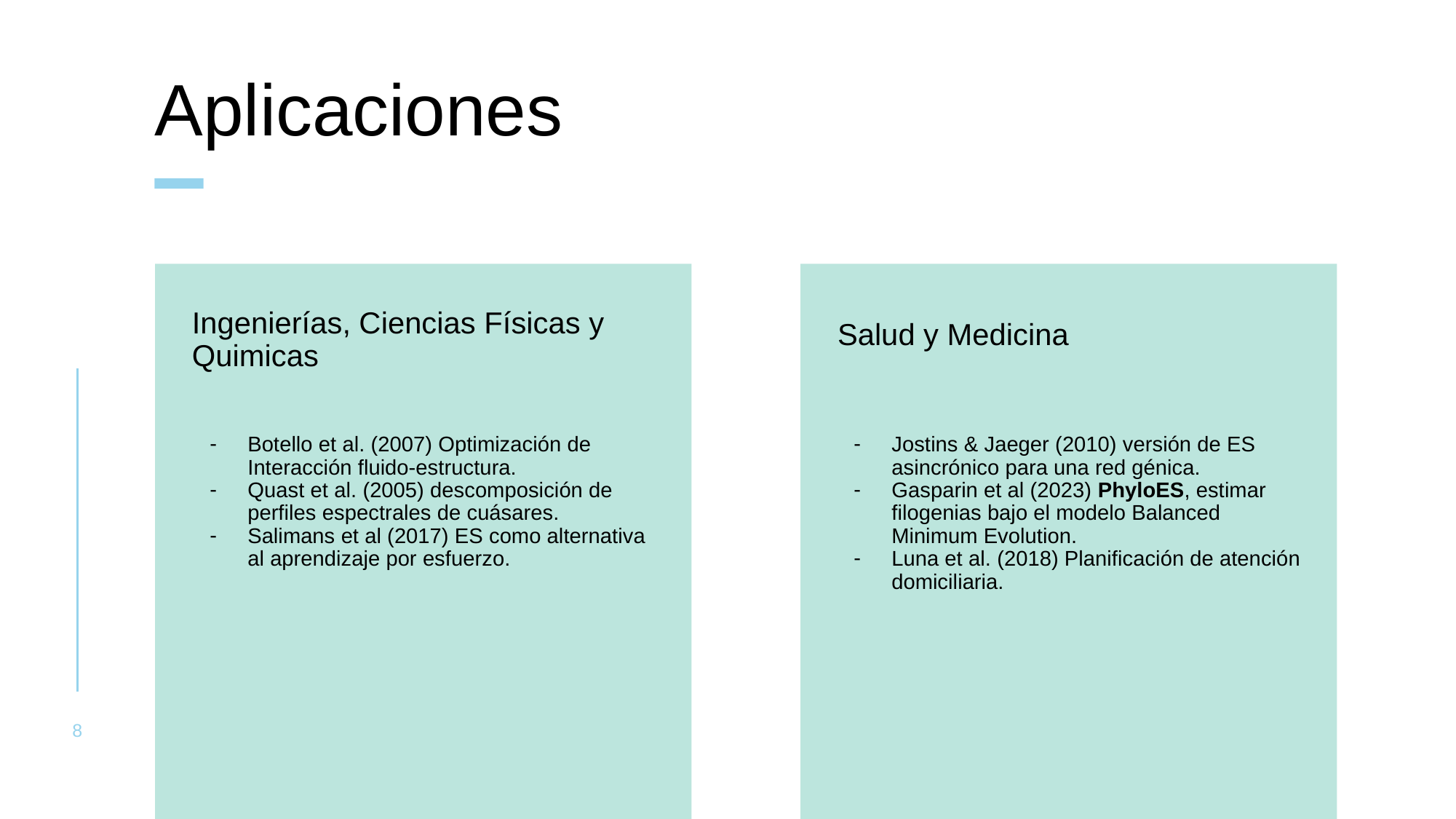

# Aplicaciones
Ingenierías, Ciencias Físicas y Quimicas
Salud y Medicina
Botello et al. (2007) Optimización de Interacción fluido-estructura.
Quast et al. (2005) descomposición de perfiles espectrales de cuásares.
Salimans et al (2017) ES como alternativa al aprendizaje por esfuerzo.
Jostins & Jaeger (2010) versión de ES asincrónico para una red génica.
Gasparin et al (2023) PhyloES, estimar filogenias bajo el modelo Balanced Minimum Evolution.
Luna et al. (2018) Planificación de atención domiciliaria.
8